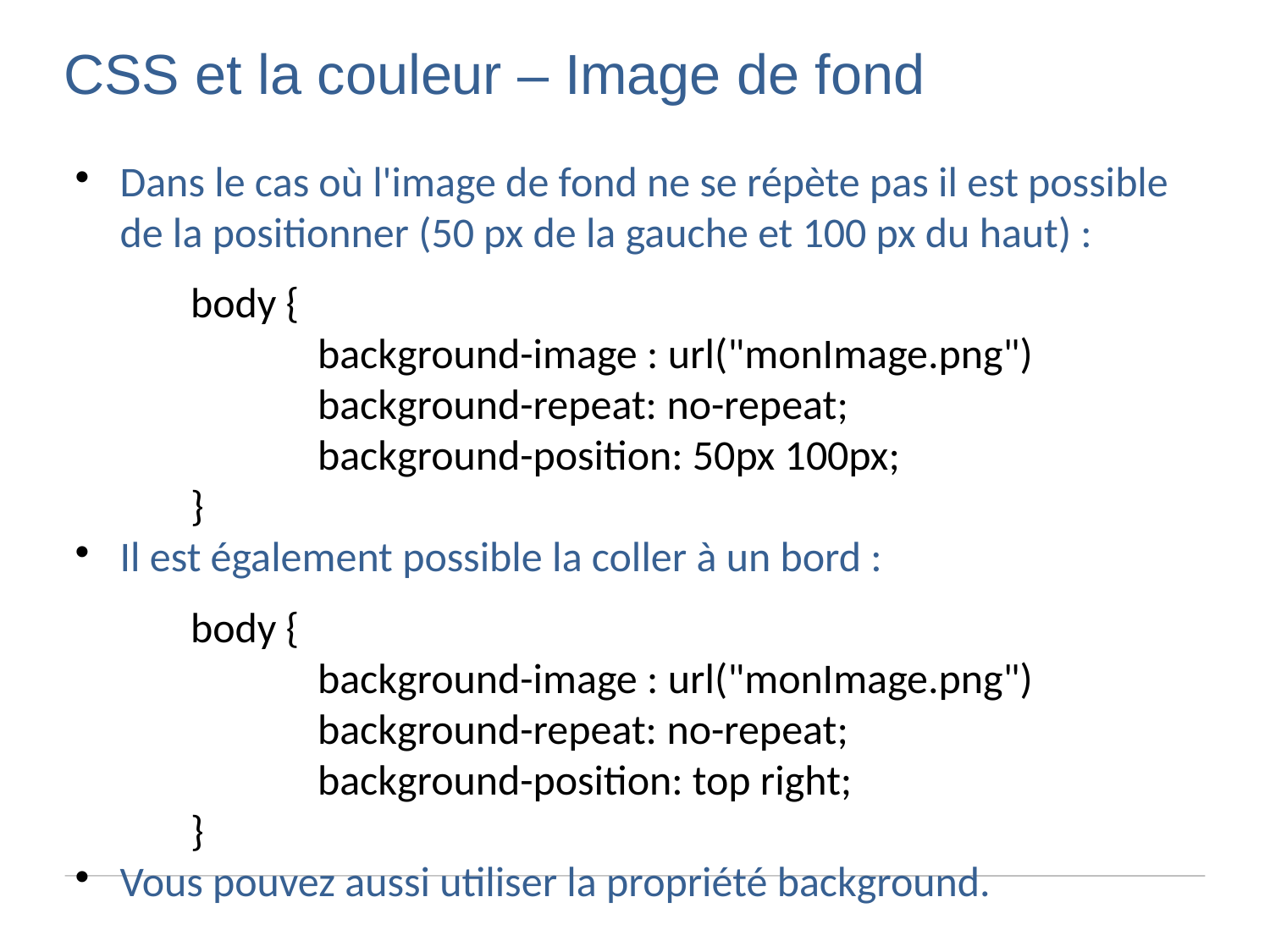

CSS et la couleur – Image de fond
Dans le cas où l'image de fond ne se répète pas il est possible de la positionner (50 px de la gauche et 100 px du haut) :
body {
	background-image : url("monImage.png")
	background-repeat: no-repeat;
	background-position: 50px 100px;
}
Il est également possible la coller à un bord :
body {
	background-image : url("monImage.png")
	background-repeat: no-repeat;
	background-position: top right;
}
Vous pouvez aussi utiliser la propriété background.